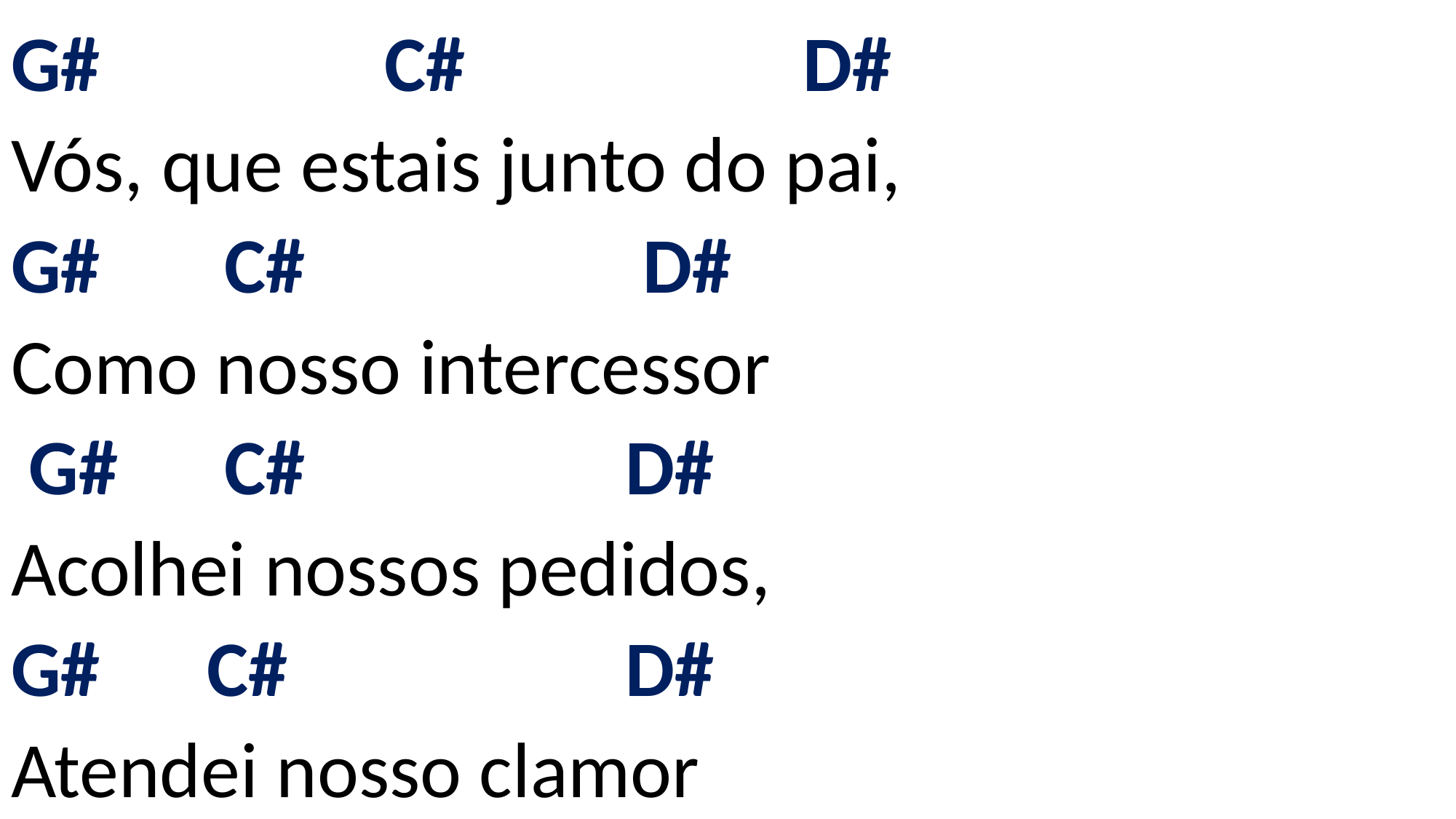

# G#                C#                   D# Vós, que estais junto do pai, G#       C#                   D# Como nosso intercessor G#      C#                  D# Acolhei nossos pedidos, G#      C#                   D# Atendei nosso clamor